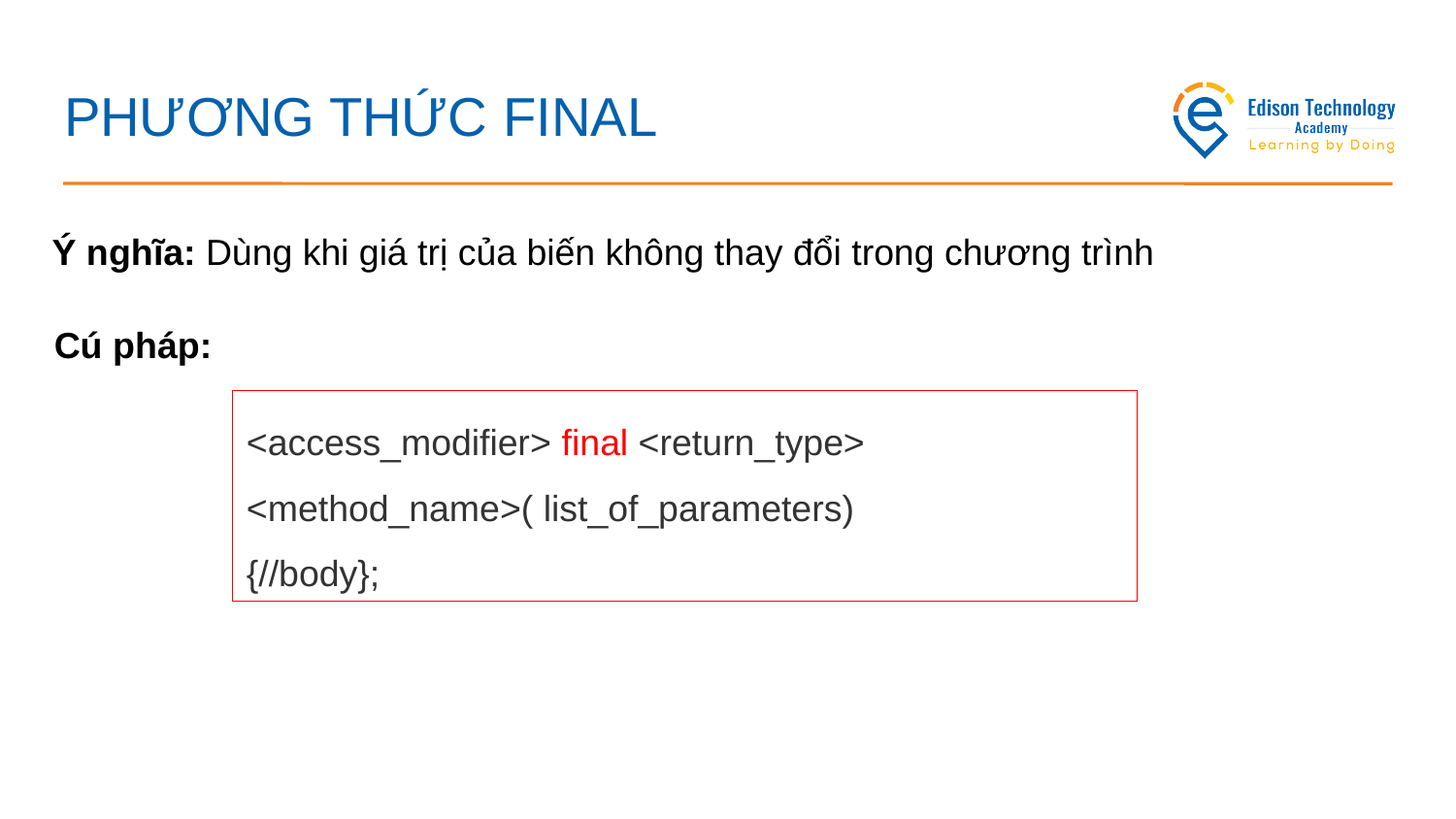

# PHƯƠNG THỨC FINAL
Ý nghĩa: Dùng khi giá trị của biến không thay đổi trong chương trình
Cú pháp:
<access_modifier> final <return_type> <method_name>( list_of_parameters)
{//body};